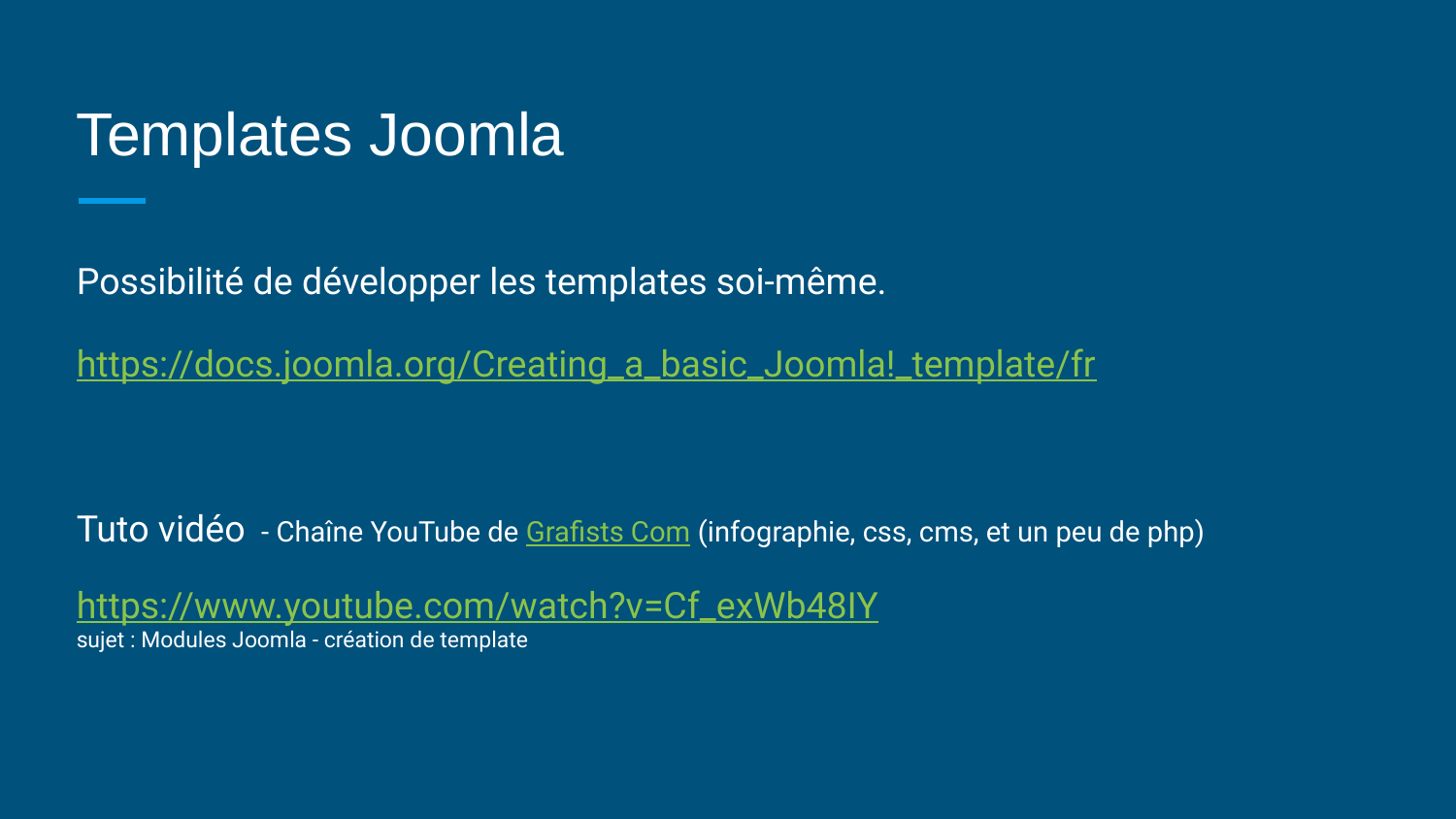

# Templates Joomla
Possibilité de développer les templates soi-même.
https://docs.joomla.org/Creating_a_basic_Joomla!_template/fr

Tuto vidéo  - Chaîne YouTube de Grafists Com (infographie, css, cms, et un peu de php)
https://www.youtube.com/watch?v=Cf_exWb48IY
sujet : Modules Joomla - création de template